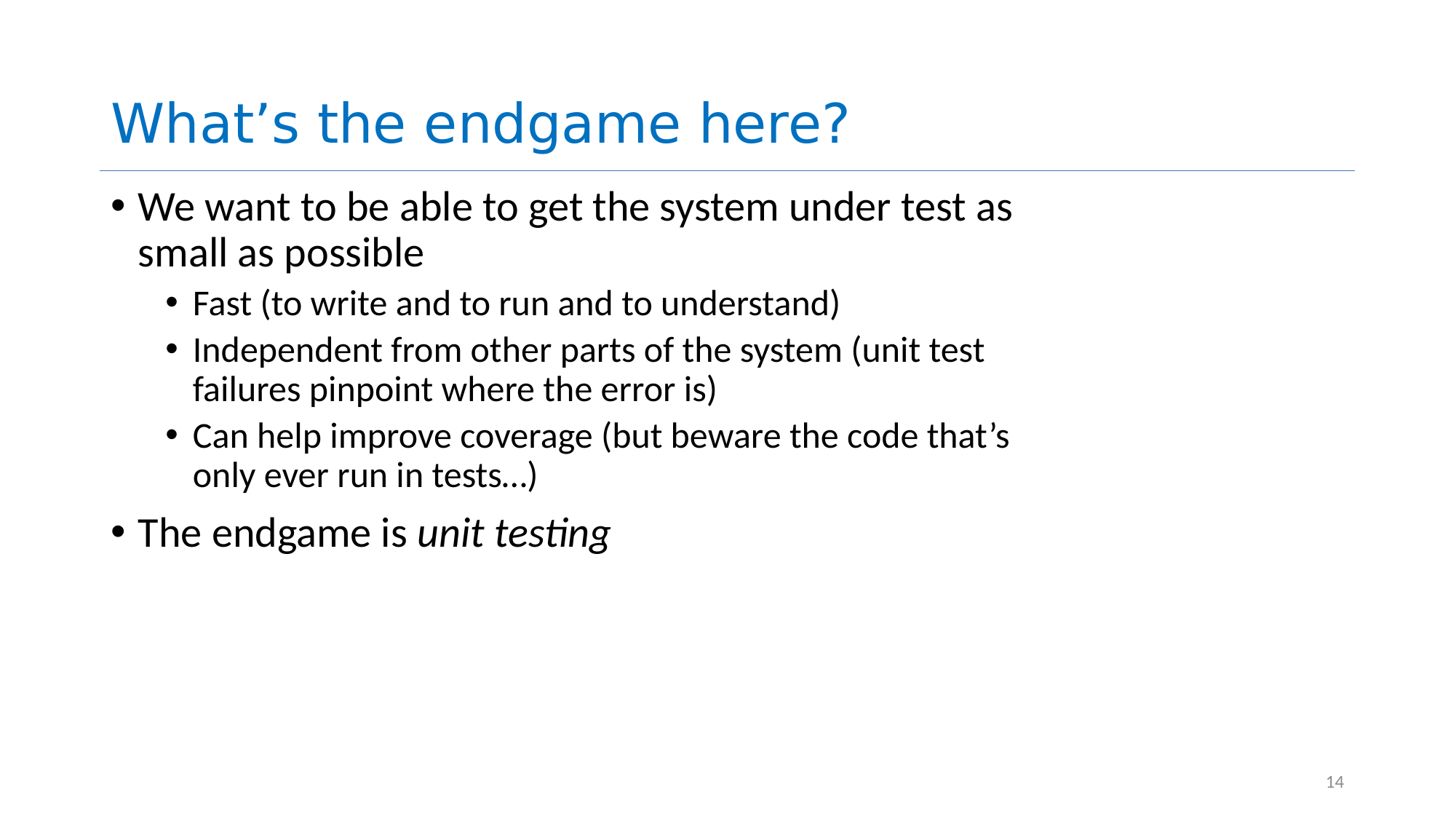

# What’s the endgame here?
We want to be able to get the system under test as small as possible
Fast (to write and to run and to understand)
Independent from other parts of the system (unit test failures pinpoint where the error is)
Can help improve coverage (but beware the code that’s only ever run in tests…)
The endgame is unit testing
14